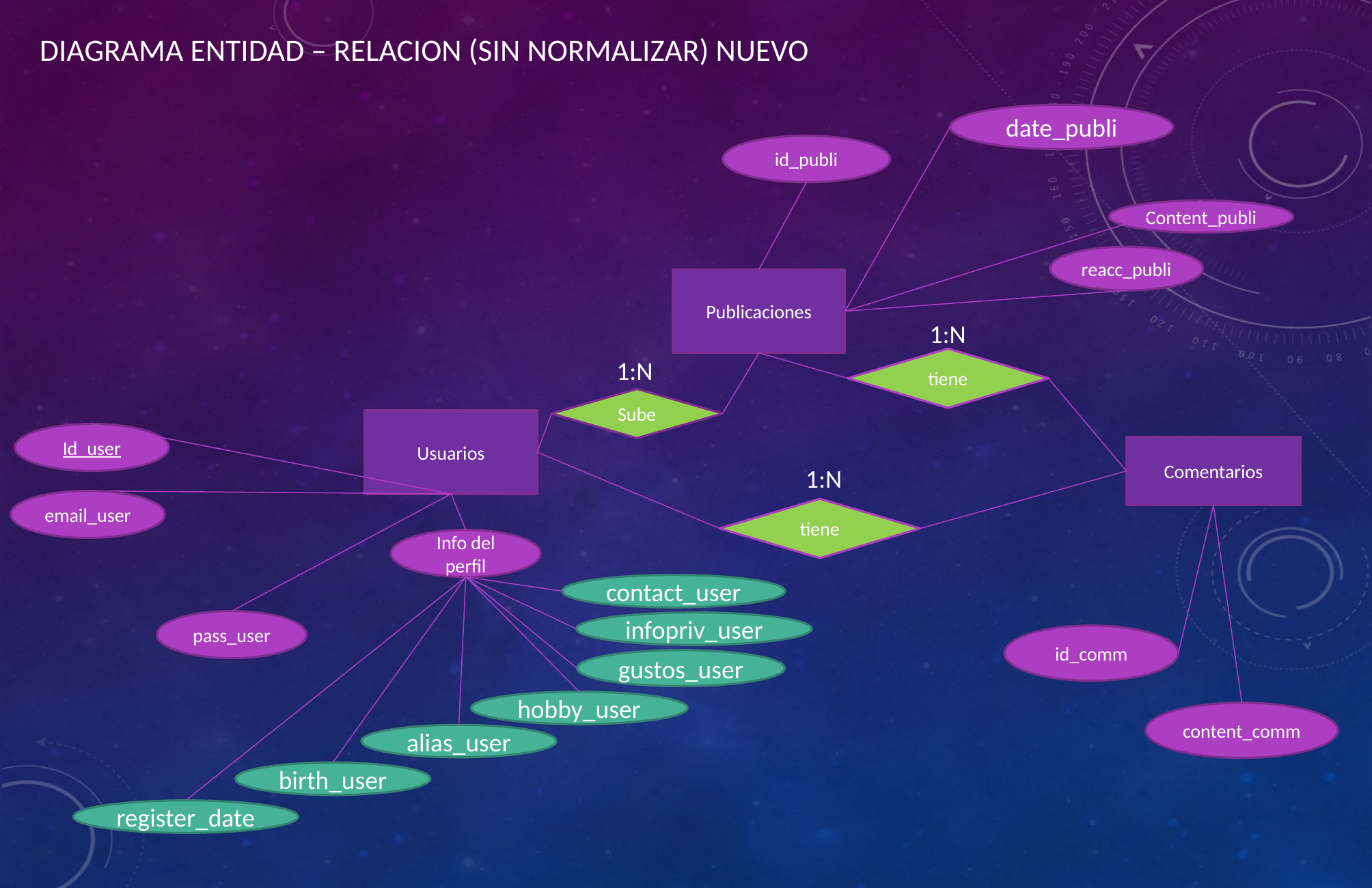

DIAGRAMA ENTIDAD – RELACION (SIN NORMALIZAR) Nuevo
date_publi
id_publi
Content_publi
reacc_publi
Publicaciones
1:N
tiene
1:N
Sube
Usuarios
Id_user
Comentarios
1:N
email_user
tiene
Info del perfil
contact_user
pass_user
infopriv_user
id_comm
gustos_user
hobby_user
content_comm
alias_user
birth_user
register_date